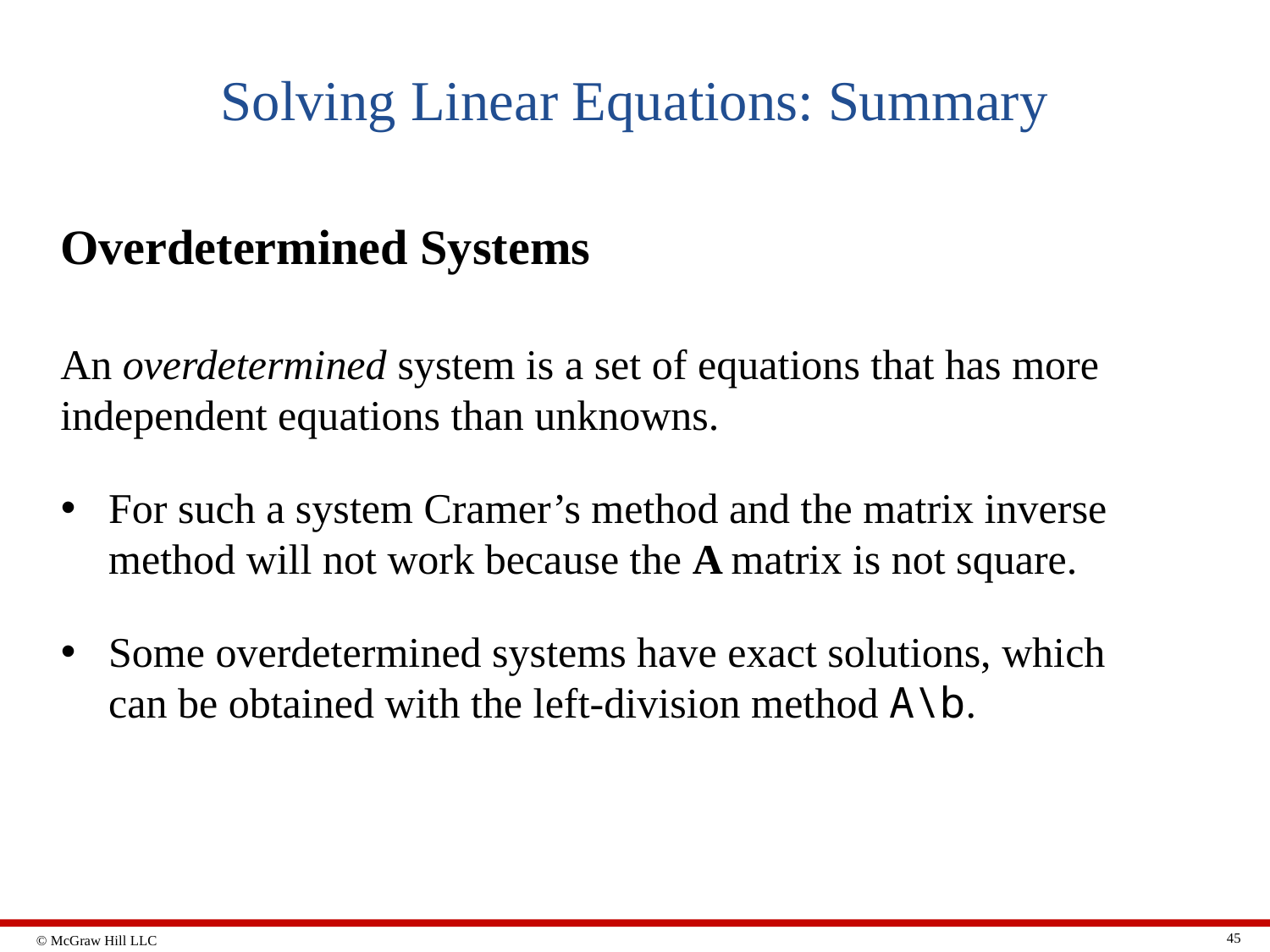

# Solving Linear Equations: Summary
Overdetermined Systems
An overdetermined system is a set of equations that has more independent equations than unknowns.
For such a system Cramer’s method and the matrix inverse method will not work because the A matrix is not square.
Some overdetermined systems have exact solutions, which can be obtained with the left-division method A\b.
45